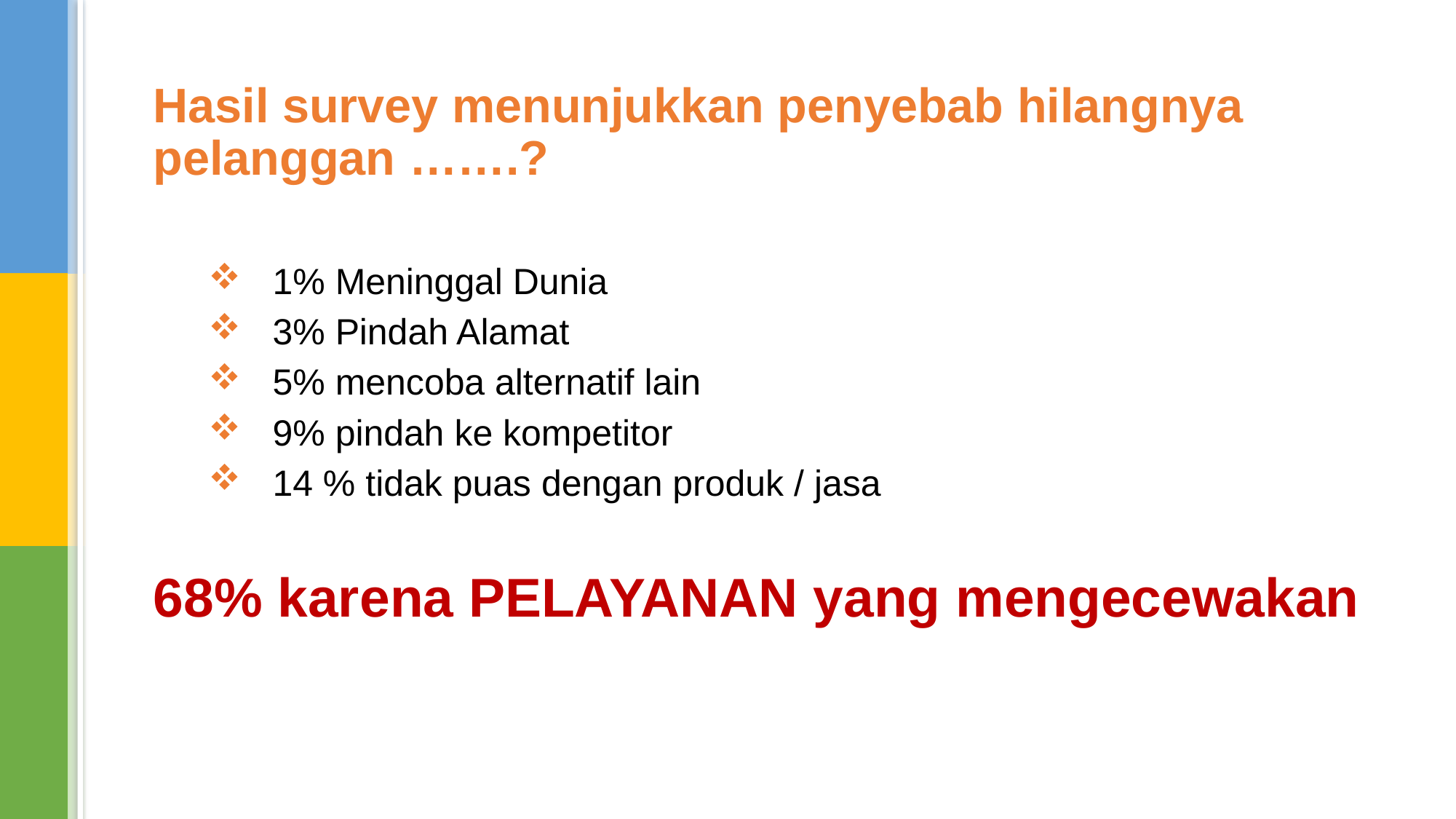

Hasil survey menunjukkan penyebab hilangnya pelanggan …….?

 1% Meninggal Dunia
 3% Pindah Alamat
 5% mencoba alternatif lain
 9% pindah ke kompetitor
 14 % tidak puas dengan produk / jasa

68% karena PELAYANAN yang mengecewakan